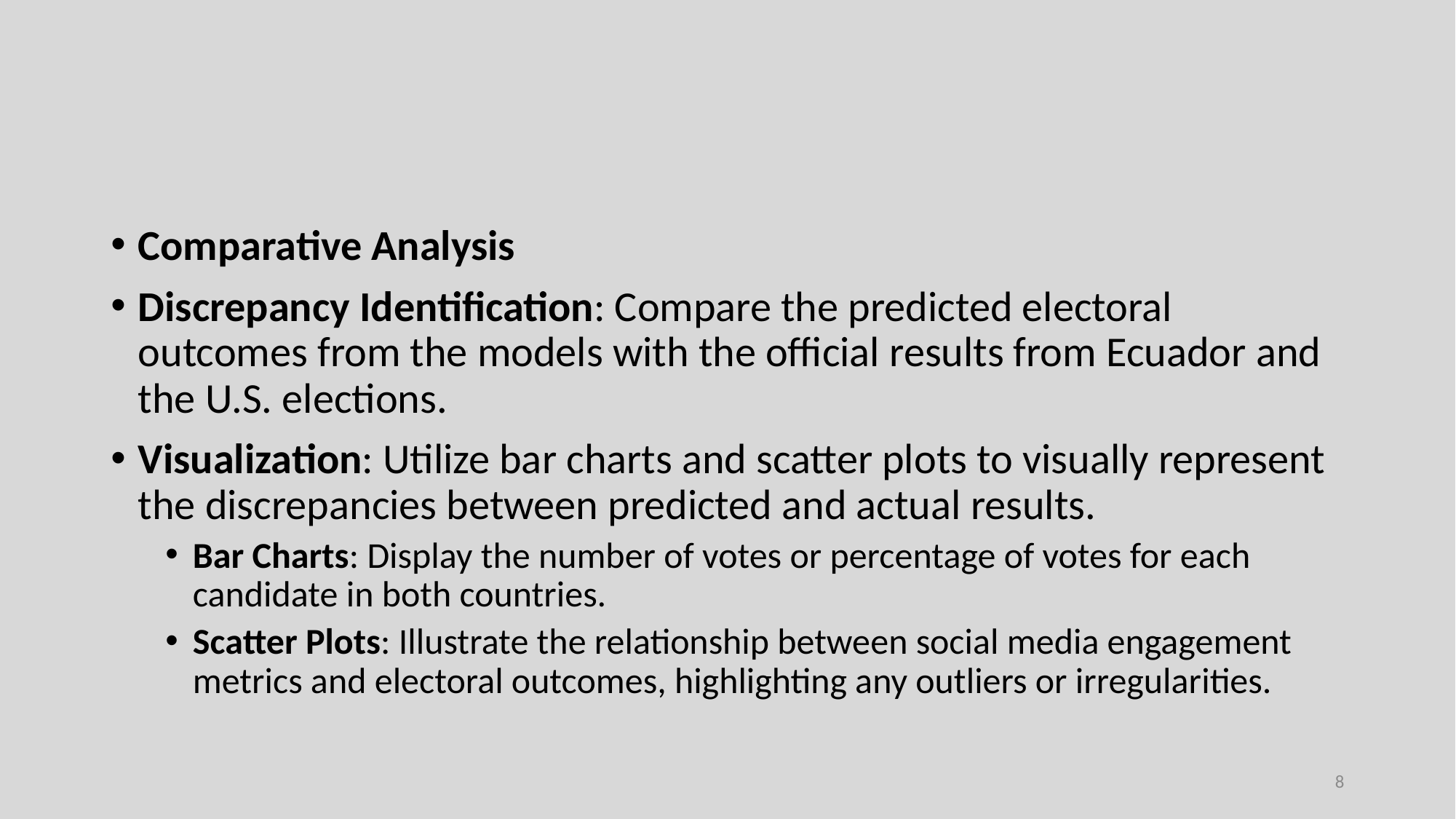

#
Comparative Analysis
Discrepancy Identification: Compare the predicted electoral outcomes from the models with the official results from Ecuador and the U.S. elections.
Visualization: Utilize bar charts and scatter plots to visually represent the discrepancies between predicted and actual results.
Bar Charts: Display the number of votes or percentage of votes for each candidate in both countries.
Scatter Plots: Illustrate the relationship between social media engagement metrics and electoral outcomes, highlighting any outliers or irregularities.

8